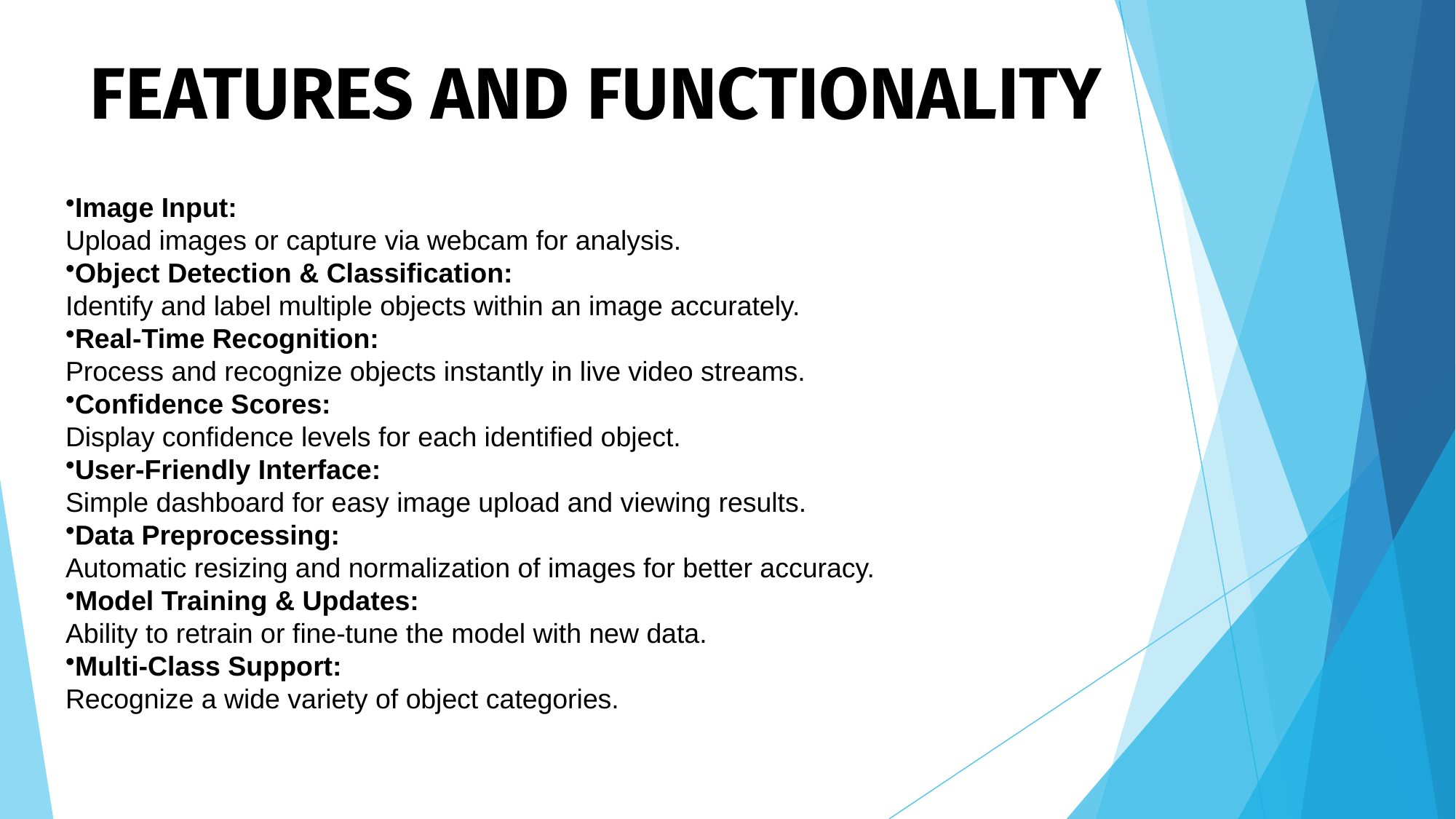

# FEATURES AND FUNCTIONALITY
Image Input:
Upload images or capture via webcam for analysis.
Object Detection & Classification:
Identify and label multiple objects within an image accurately.
Real-Time Recognition:
Process and recognize objects instantly in live video streams.
Confidence Scores:
Display confidence levels for each identified object.
User-Friendly Interface:
Simple dashboard for easy image upload and viewing results.
Data Preprocessing:
Automatic resizing and normalization of images for better accuracy.
Model Training & Updates:
Ability to retrain or fine-tune the model with new data.
Multi-Class Support:
Recognize a wide variety of object categories.